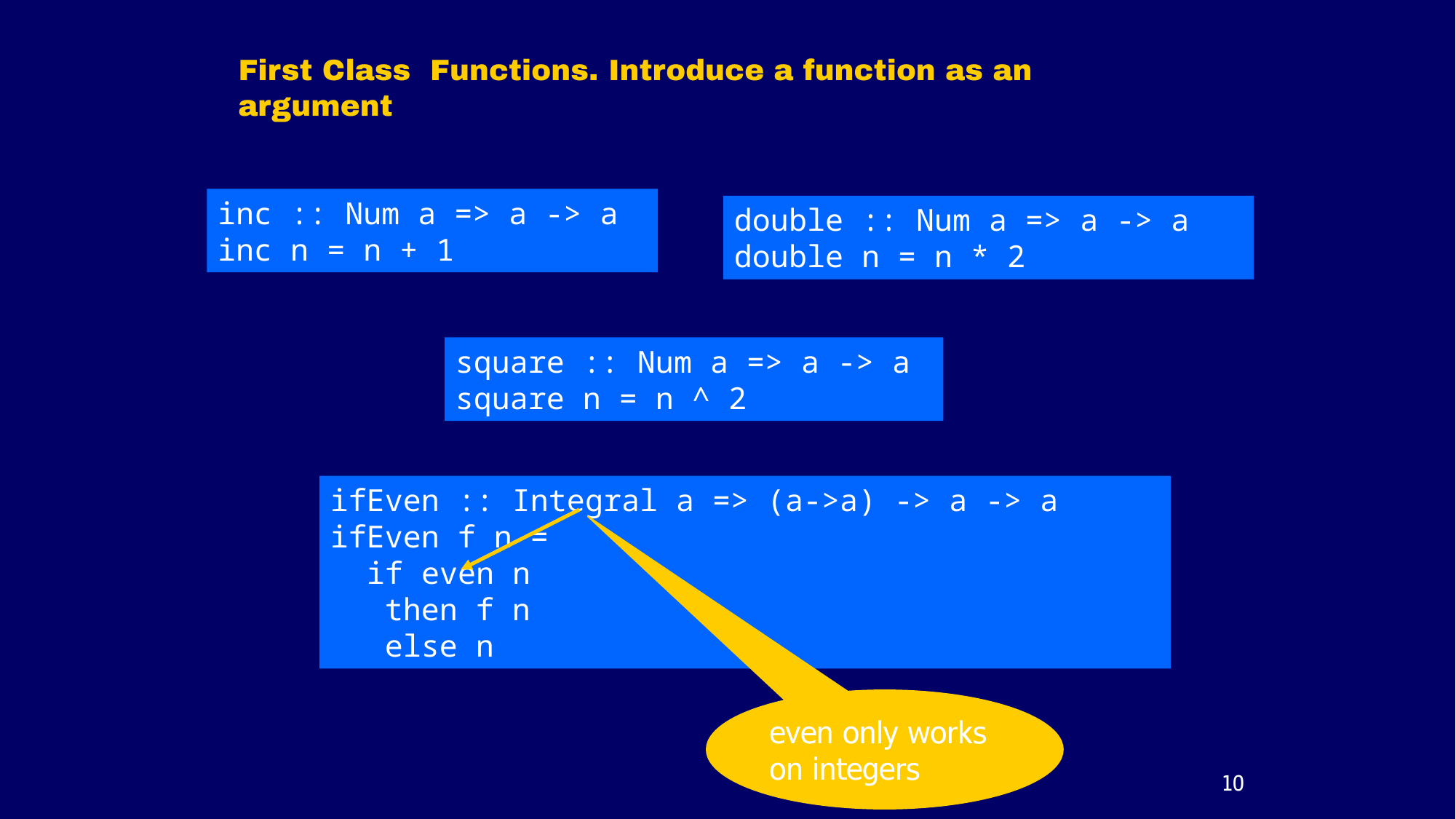

# First Class  Functions. Introduce a function as an argument
inc :: Num a => a -> a
inc n = n + 1
double :: Num a => a -> a
double n = n * 2
square :: Num a => a -> a
square n = n ^ 2
ifEven :: Integral a => (a->a) -> a -> a
ifEven f n =
  if even n
   then f n
   else n
even only works on integers
10